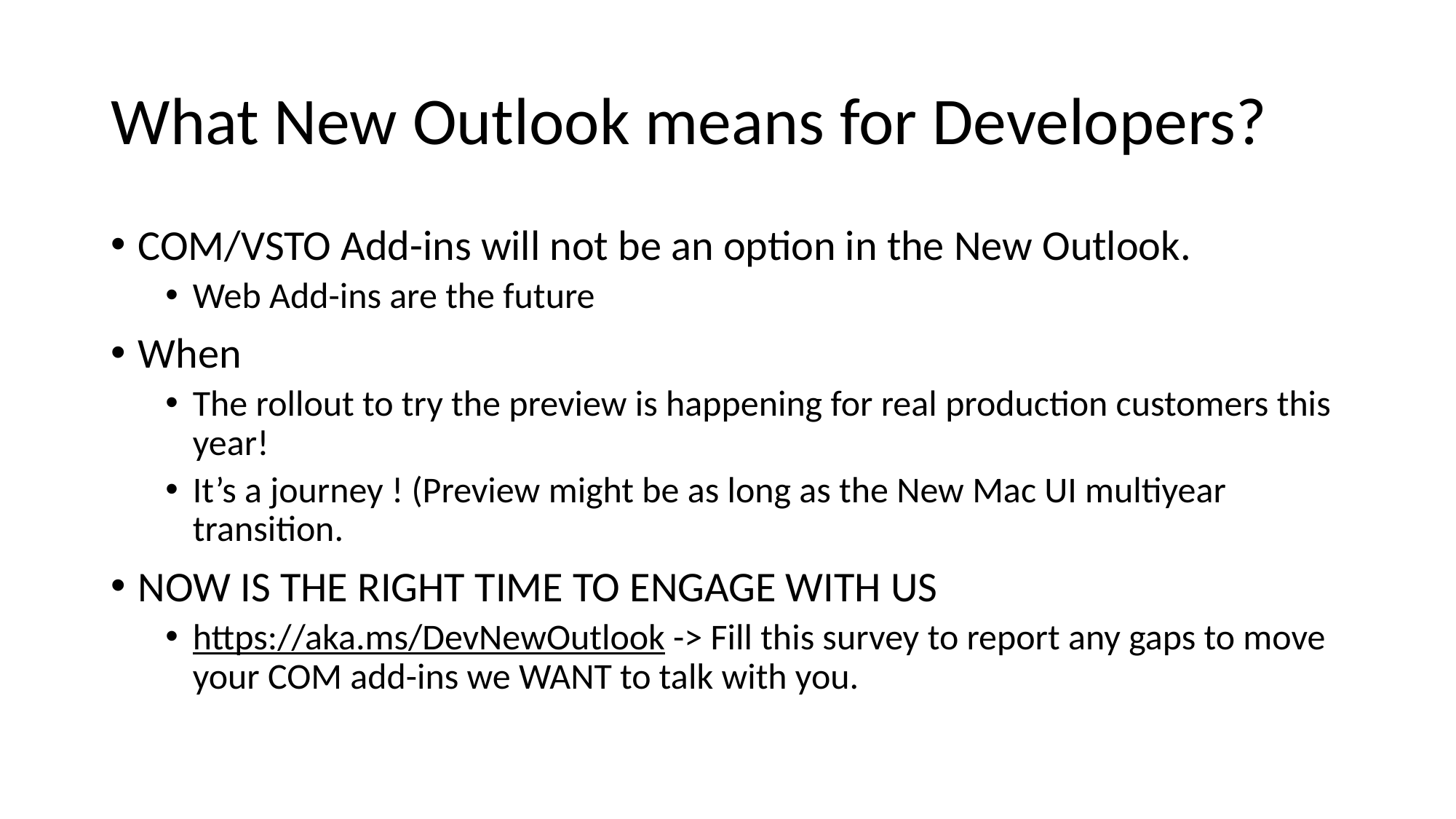

# What New Outlook means for Developers?
COM/VSTO Add-ins will not be an option in the New Outlook.
Web Add-ins are the future
When
The rollout to try the preview is happening for real production customers this year!
It’s a journey ! (Preview might be as long as the New Mac UI multiyear transition.
NOW IS THE RIGHT TIME TO ENGAGE WITH US
https://aka.ms/DevNewOutlook -> Fill this survey to report any gaps to move your COM add-ins we WANT to talk with you.